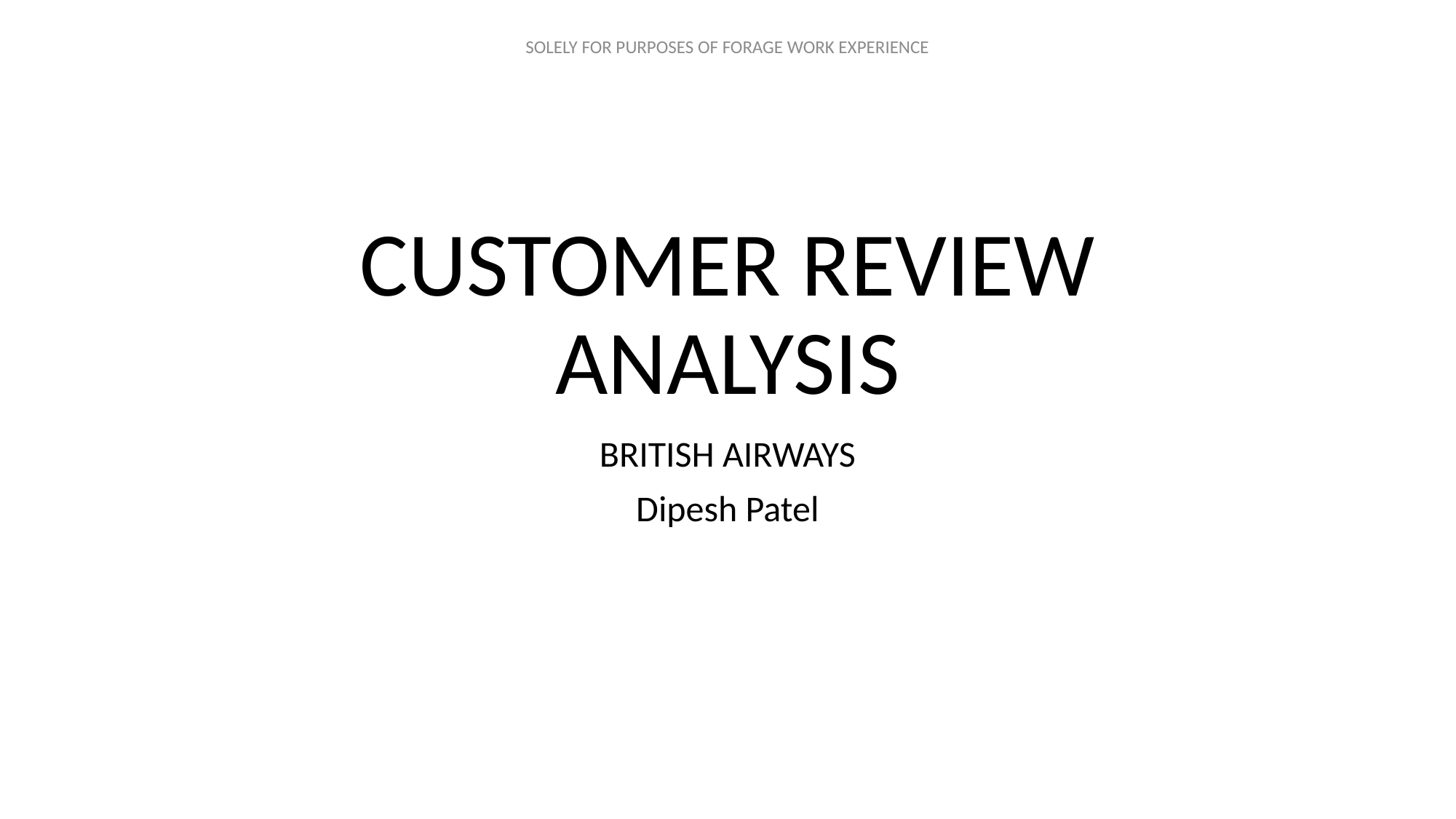

# CUSTOMER REVIEW ANALYSIS
BRITISH AIRWAYS
Dipesh Patel